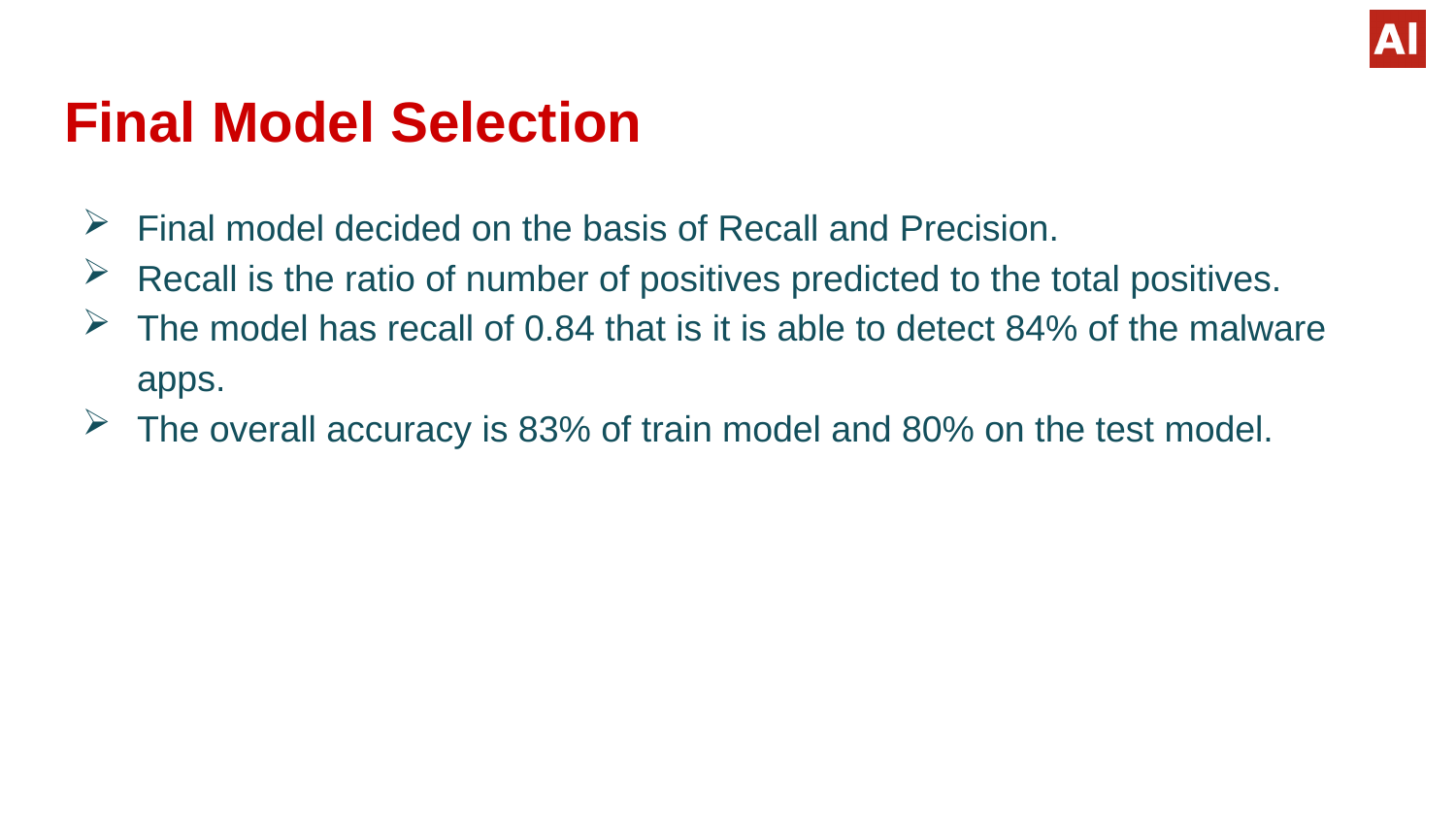

# Final Model Selection
Final model decided on the basis of Recall and Precision.
Recall is the ratio of number of positives predicted to the total positives.
The model has recall of 0.84 that is it is able to detect 84% of the malware apps.
The overall accuracy is 83% of train model and 80% on the test model.